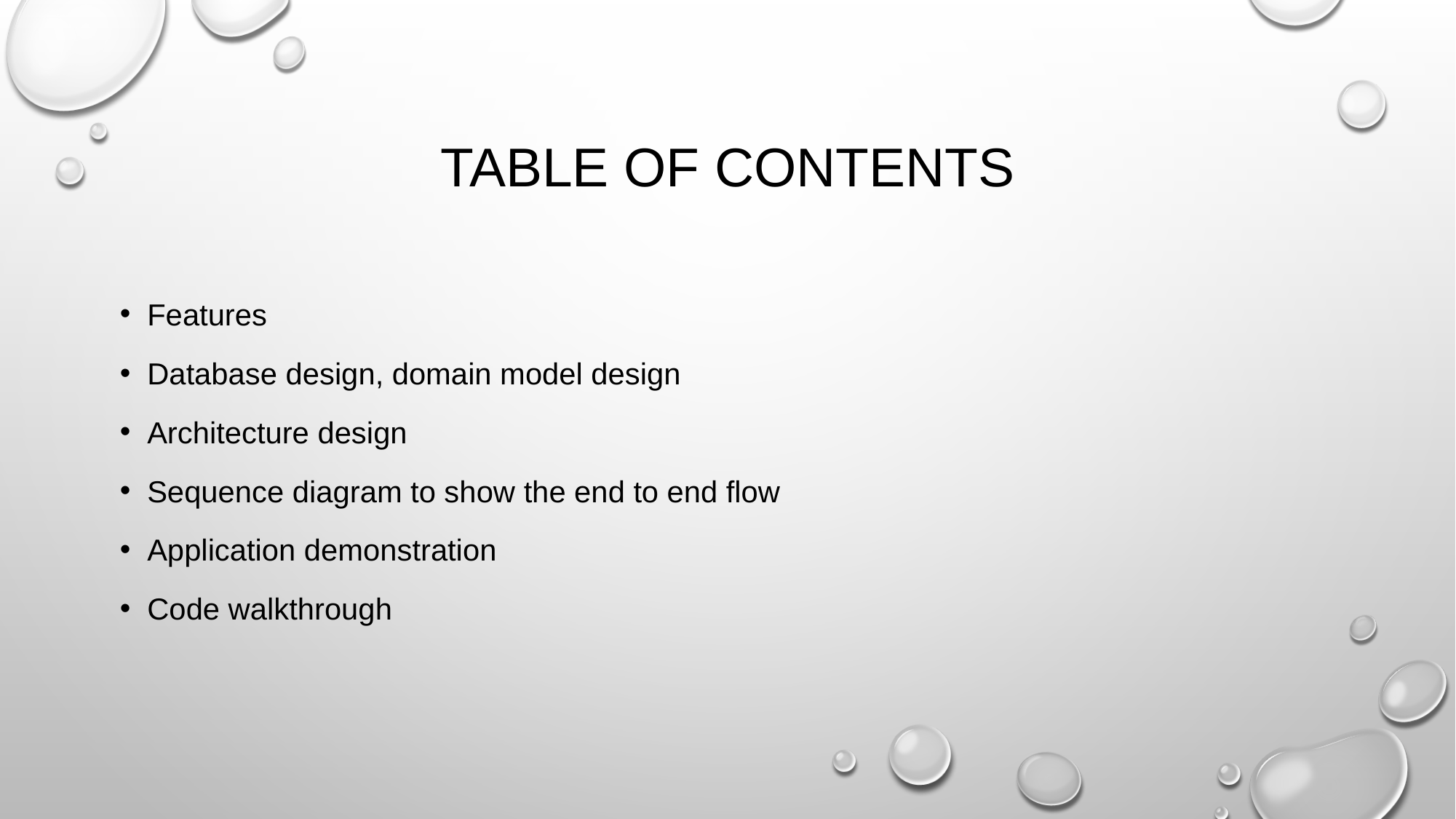

# Table of contents
Features
Database design, domain model design
Architecture design
Sequence diagram to show the end to end flow
Application demonstration
Code walkthrough